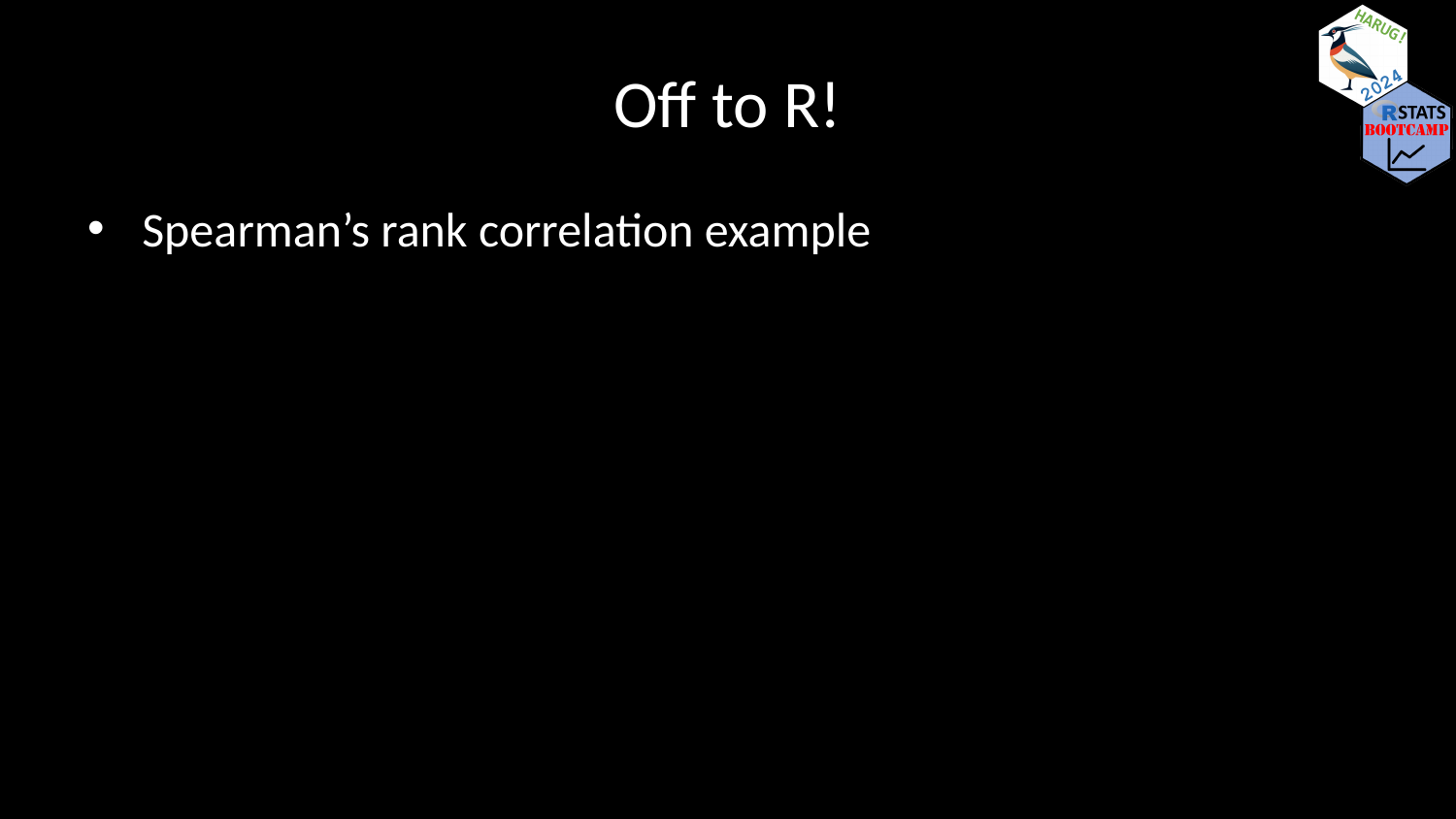

# Off to R!
Spearman’s rank correlation example